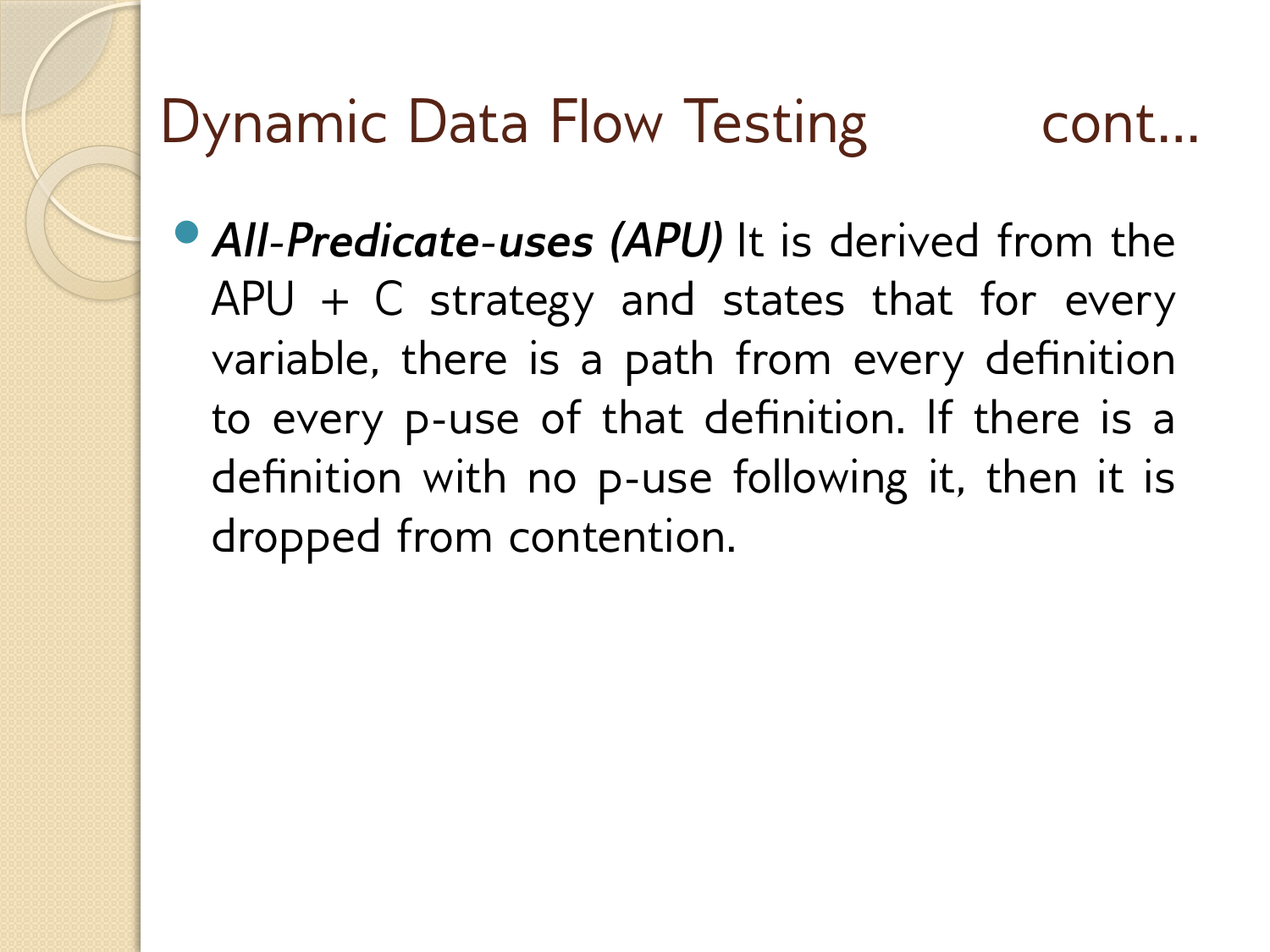

# Dynamic Data Flow Testing         cont…
All-Predicate-uses (APU) It is derived from the APU + C strategy and states that for every variable, there is a path from every definition to every p-use of that definition. If there is a definition with no p-use following it, then it is dropped from contention.